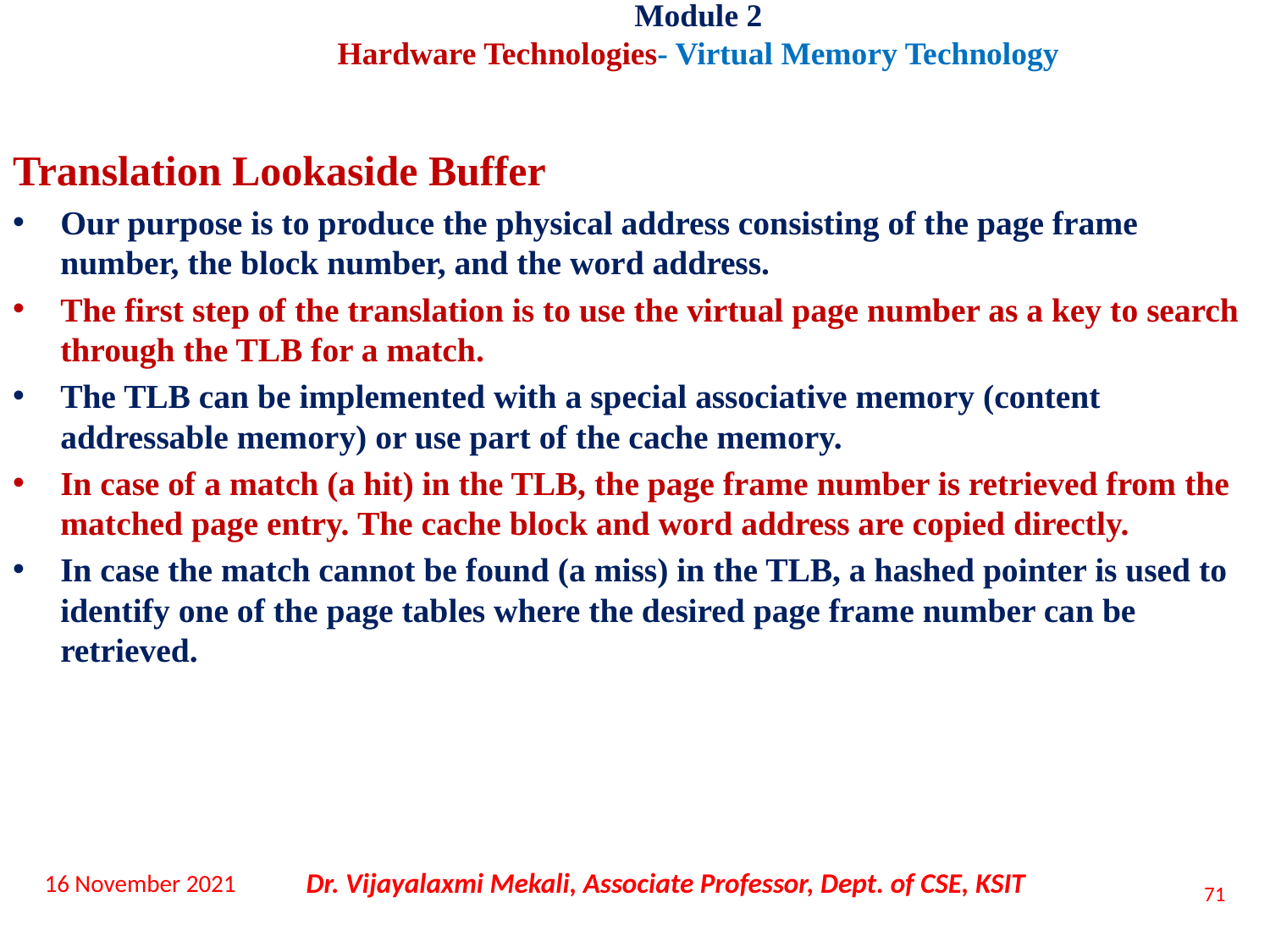

Module 2
Hardware Technologies- Virtual Memory Technology

Translation Lookaside Buffer
Our purpose is to produce the physical address consisting of the page frame number, the block number, and the word address.
The first step of the translation is to use the virtual page number as a key to search through the TLB for a match.
The TLB can be implemented with a special associative memory (content addressable memory) or use part of the cache memory.
In case of a match (a hit) in the TLB, the page frame number is retrieved from the matched page entry. The cache block and word address are copied directly.
In case the match cannot be found (a miss) in the TLB, a hashed pointer is used to identify one of the page tables where the desired page frame number can be retrieved.

16 November 2021
Dr. Vijayalaxmi Mekali, Associate Professor, Dept. of CSE, KSIT
71